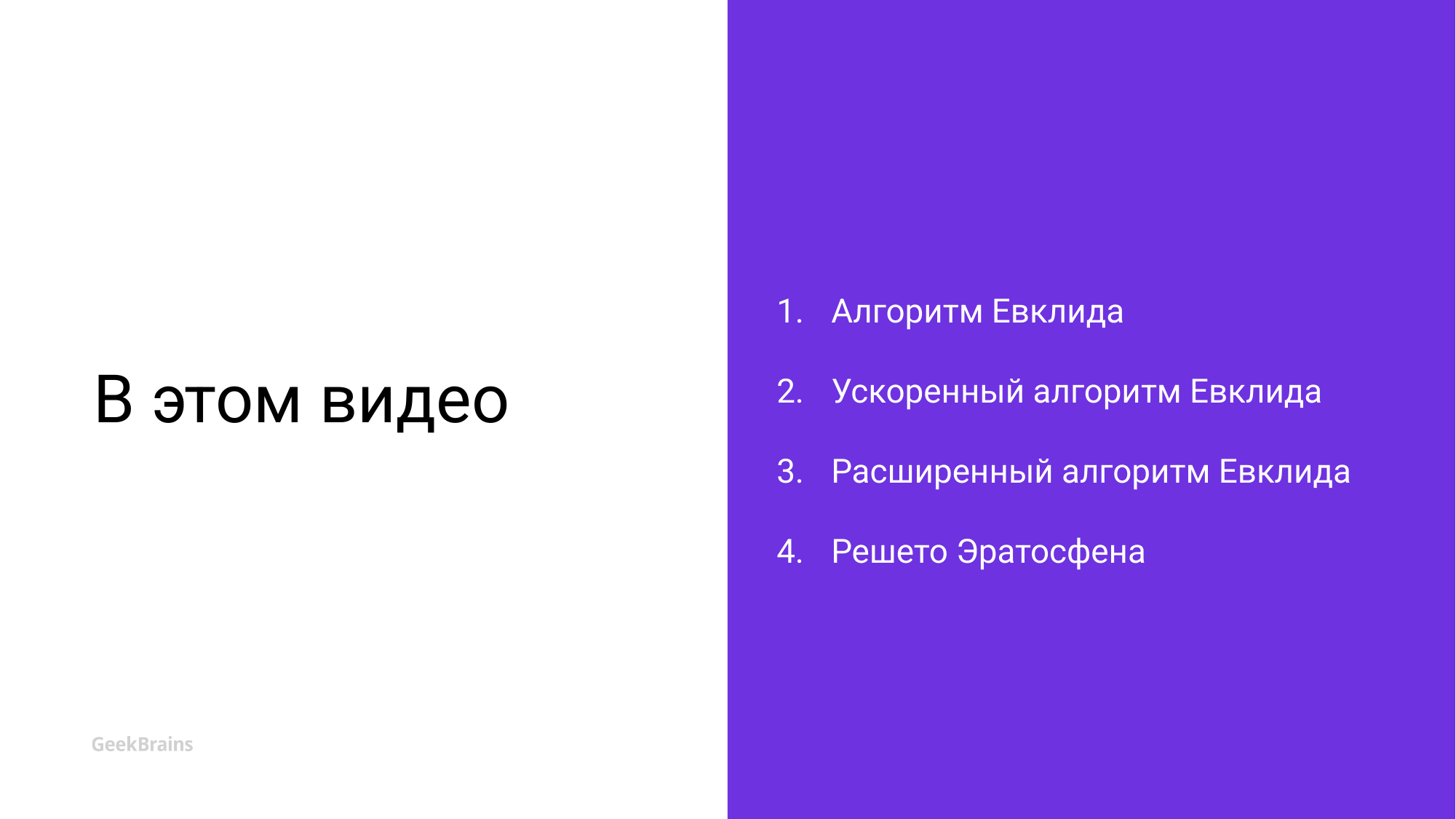

# В этом видео
Алгоритм Евклида
Ускоренный алгоритм Евклида
Расширенный алгоритм Евклида
Решето Эратосфена